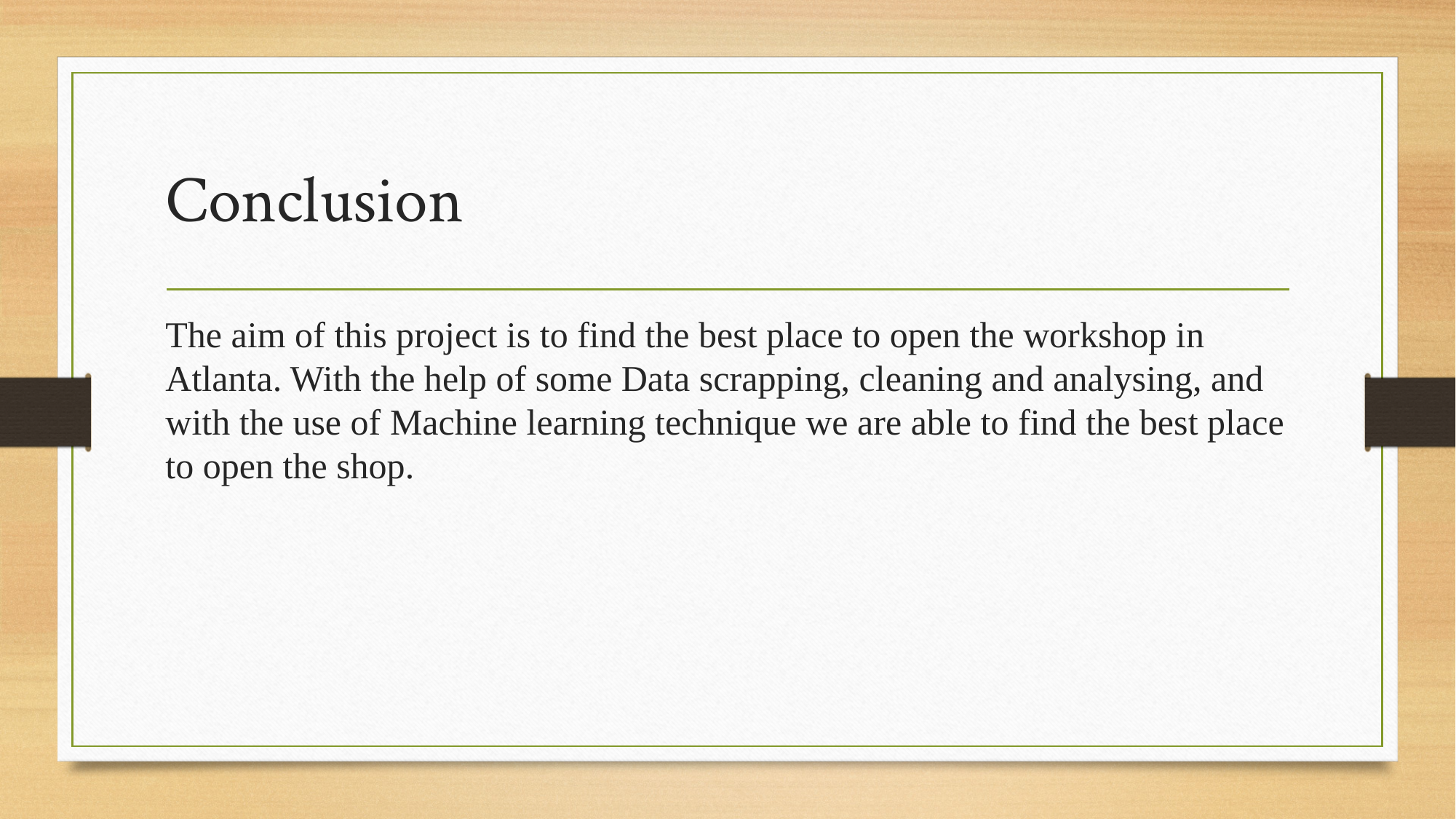

# Conclusion
The aim of this project is to find the best place to open the workshop in Atlanta. With the help of some Data scrapping, cleaning and analysing, and with the use of Machine learning technique we are able to find the best place to open the shop.